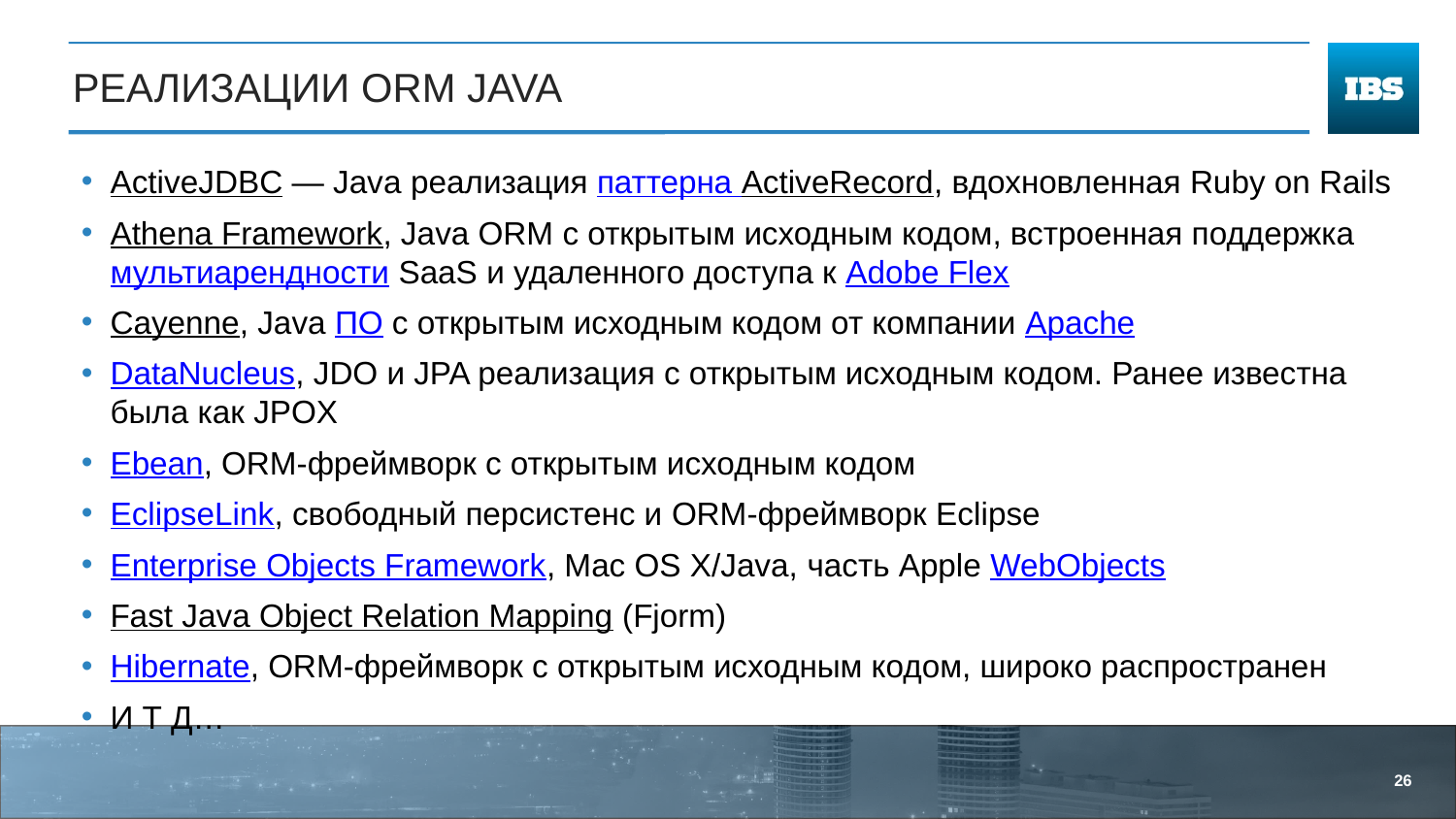

# Реализации ORM JAVA
ActiveJDBC — Java реализация паттерна ActiveRecord, вдохновленная Ruby on Rails
Athena Framework, Java ORM с открытым исходным кодом, встроенная поддержка мультиарендности SaaS и удаленного доступа к Adobe Flex
Cayenne, Java ПО с открытым исходным кодом от компании Apache
DataNucleus, JDO и JPA реализация с открытым исходным кодом. Ранее известна была как JPOX
Ebean, ORM-фреймворк с открытым исходным кодом
EclipseLink, свободный персистенс и ORM-фреймворк Eclipse
Enterprise Objects Framework, Mac OS X/Java, часть Apple WebObjects
Fast Java Object Relation Mapping (Fjorm)
Hibernate, ORM-фреймворк с открытым исходным кодом, широко распространен
И Т Д…